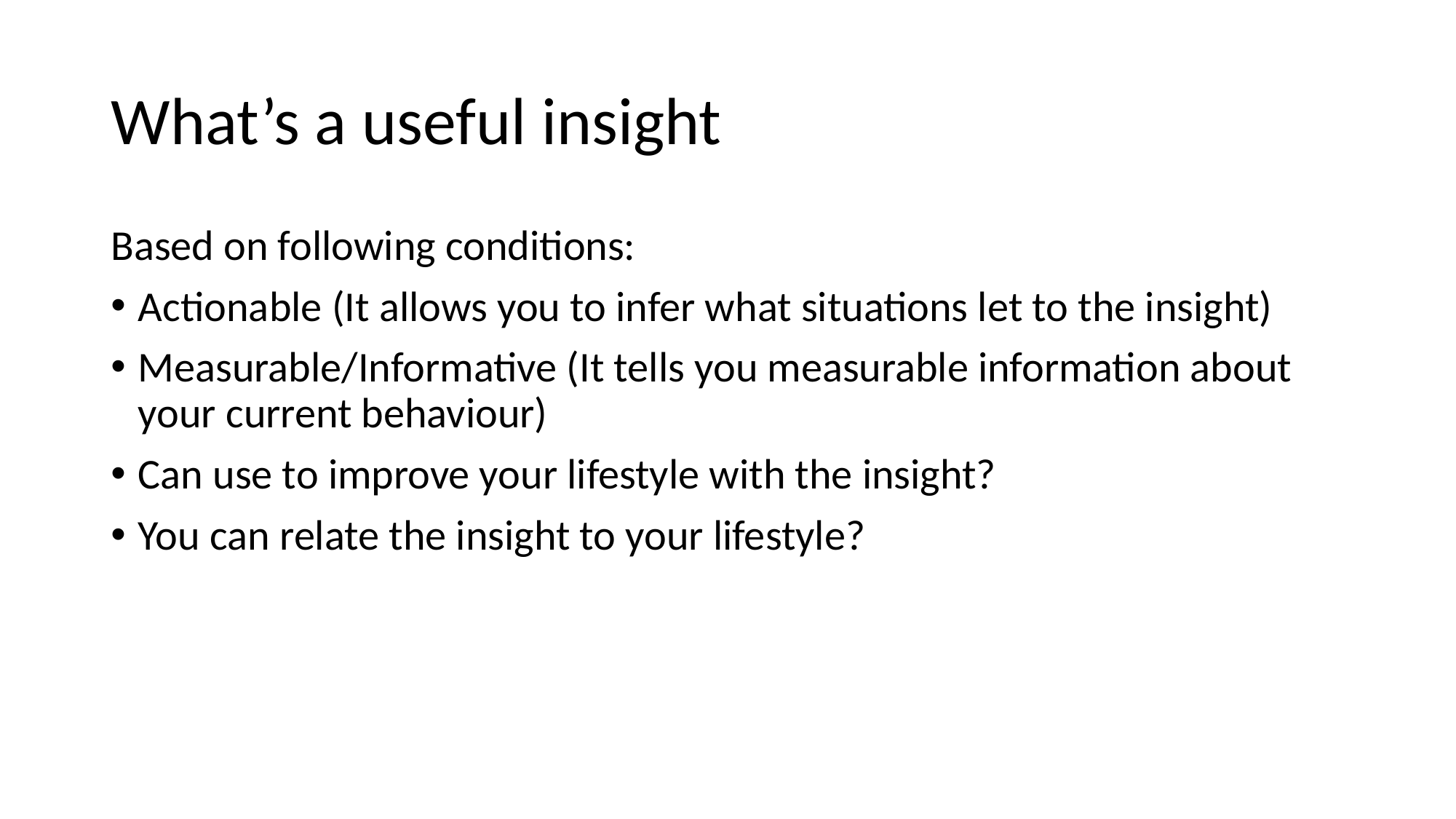

# What’s a useful insight
Based on following conditions:
Actionable (It allows you to infer what situations let to the insight)
Measurable/Informative (It tells you measurable information about your current behaviour)
Can use to improve your lifestyle with the insight?
You can relate the insight to your lifestyle?